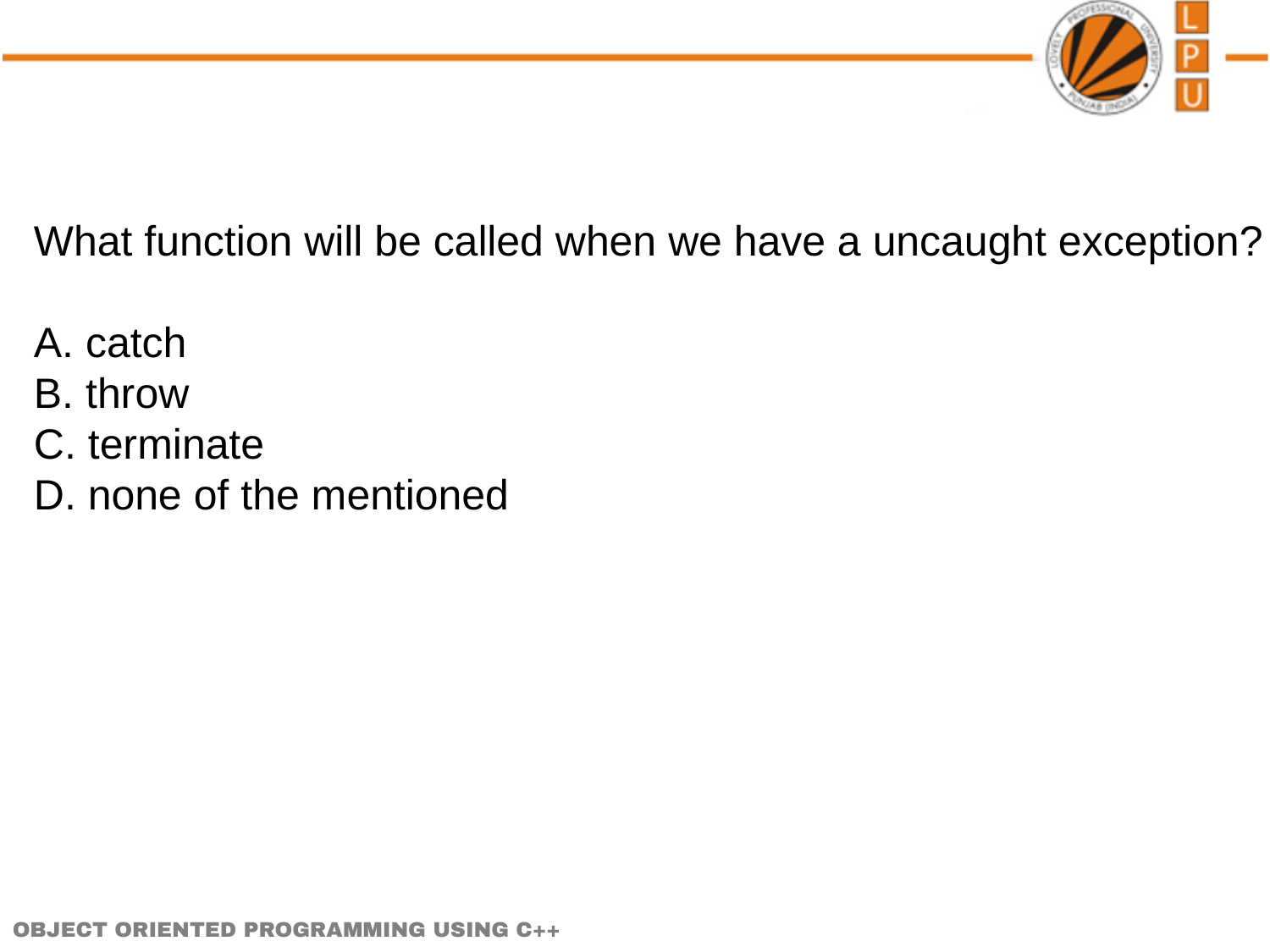

What function will be called when we have a uncaught exception?
A. catch
B. throw
C. terminate
D. none of the mentioned